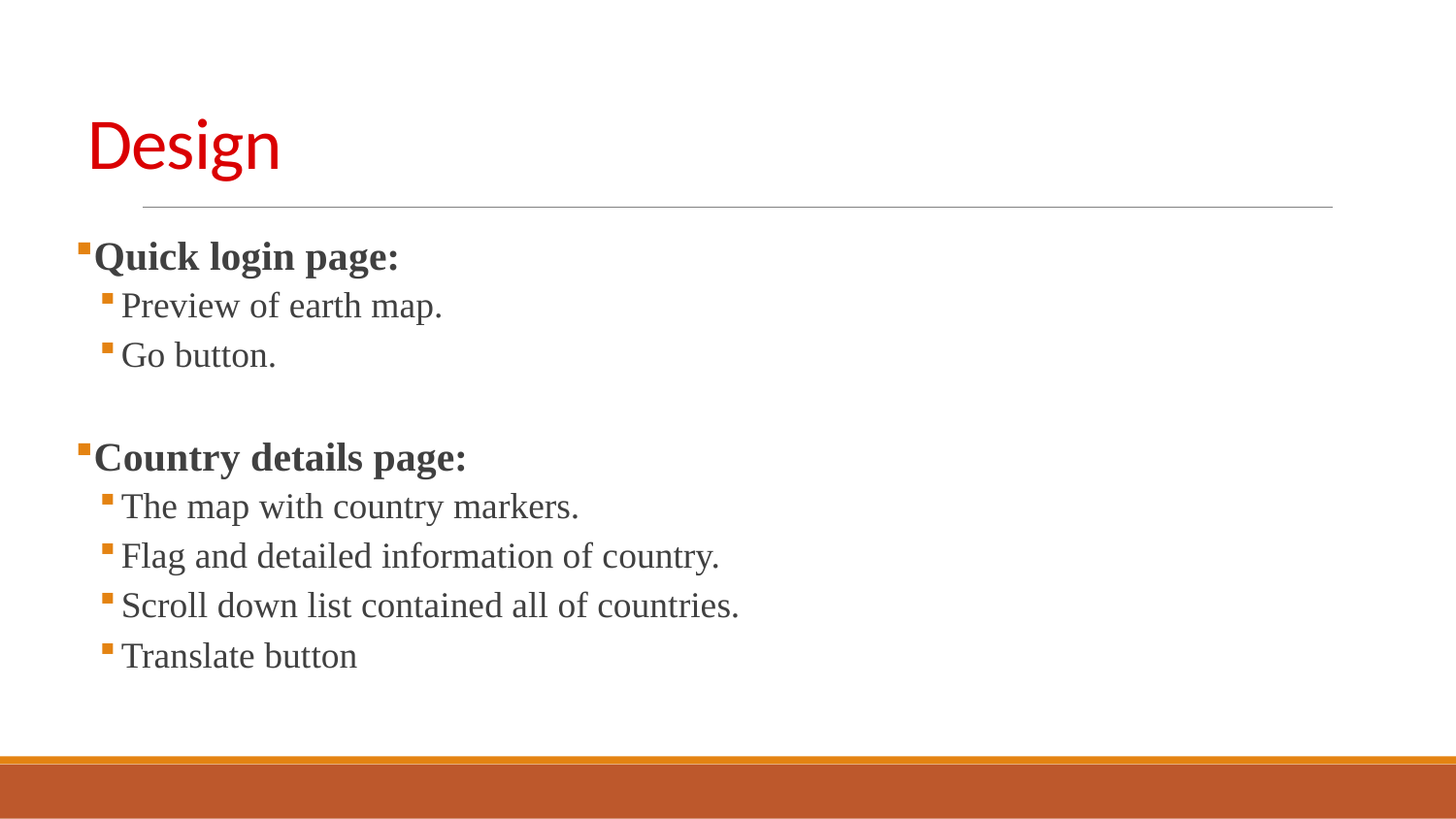

# Design
Quick login page:
Preview of earth map.
Go button.

Country details page:
The map with country markers.
Flag and detailed information of country.
Scroll down list contained all of countries.
Translate button